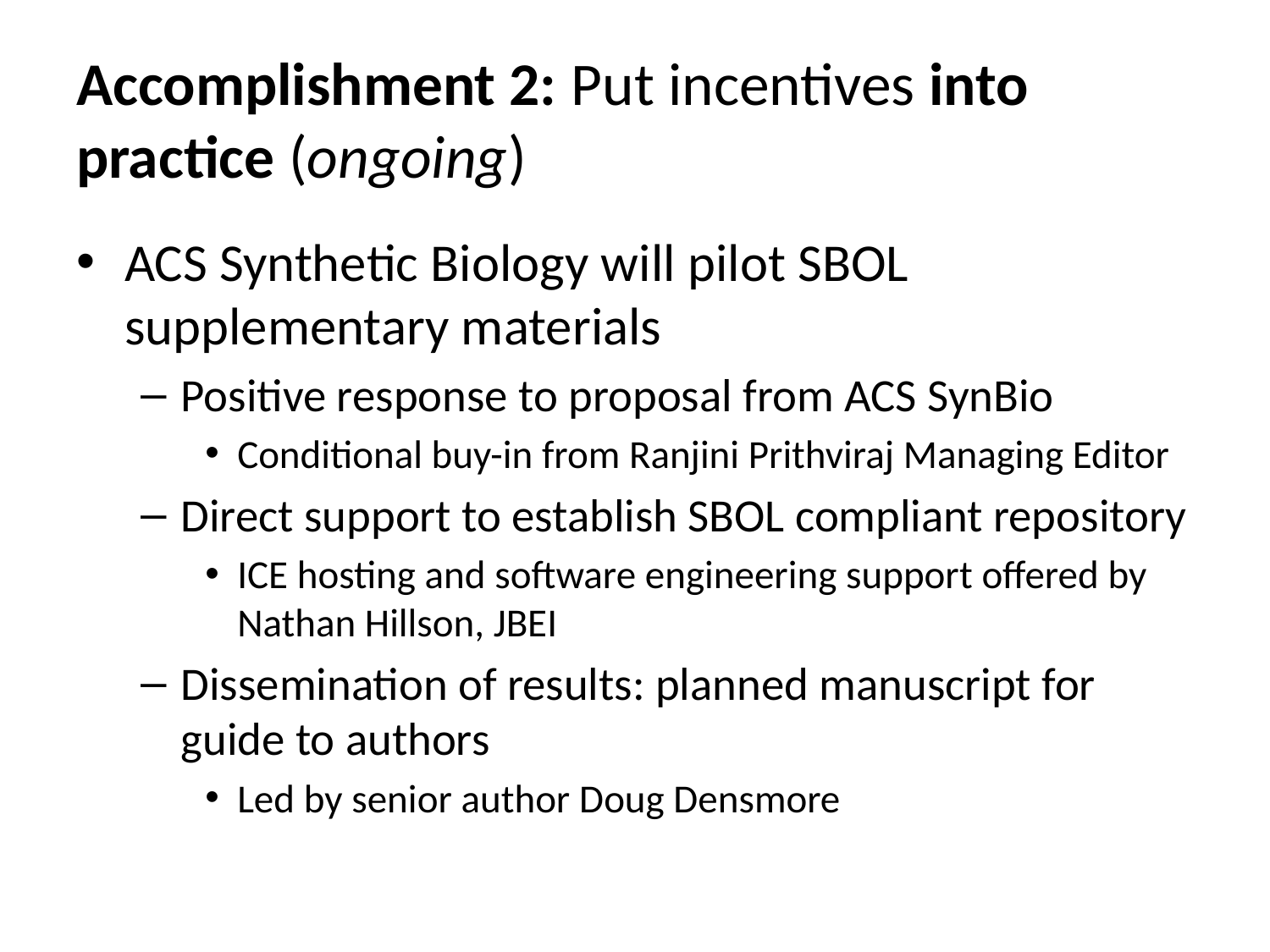

# Accomplishment 2: Put incentives into practice (ongoing)
ACS Synthetic Biology will pilot SBOL supplementary materials
Positive response to proposal from ACS SynBio
Conditional buy-in from Ranjini Prithviraj Managing Editor
Direct support to establish SBOL compliant repository
ICE hosting and software engineering support offered by Nathan Hillson, JBEI
Dissemination of results: planned manuscript for guide to authors
Led by senior author Doug Densmore